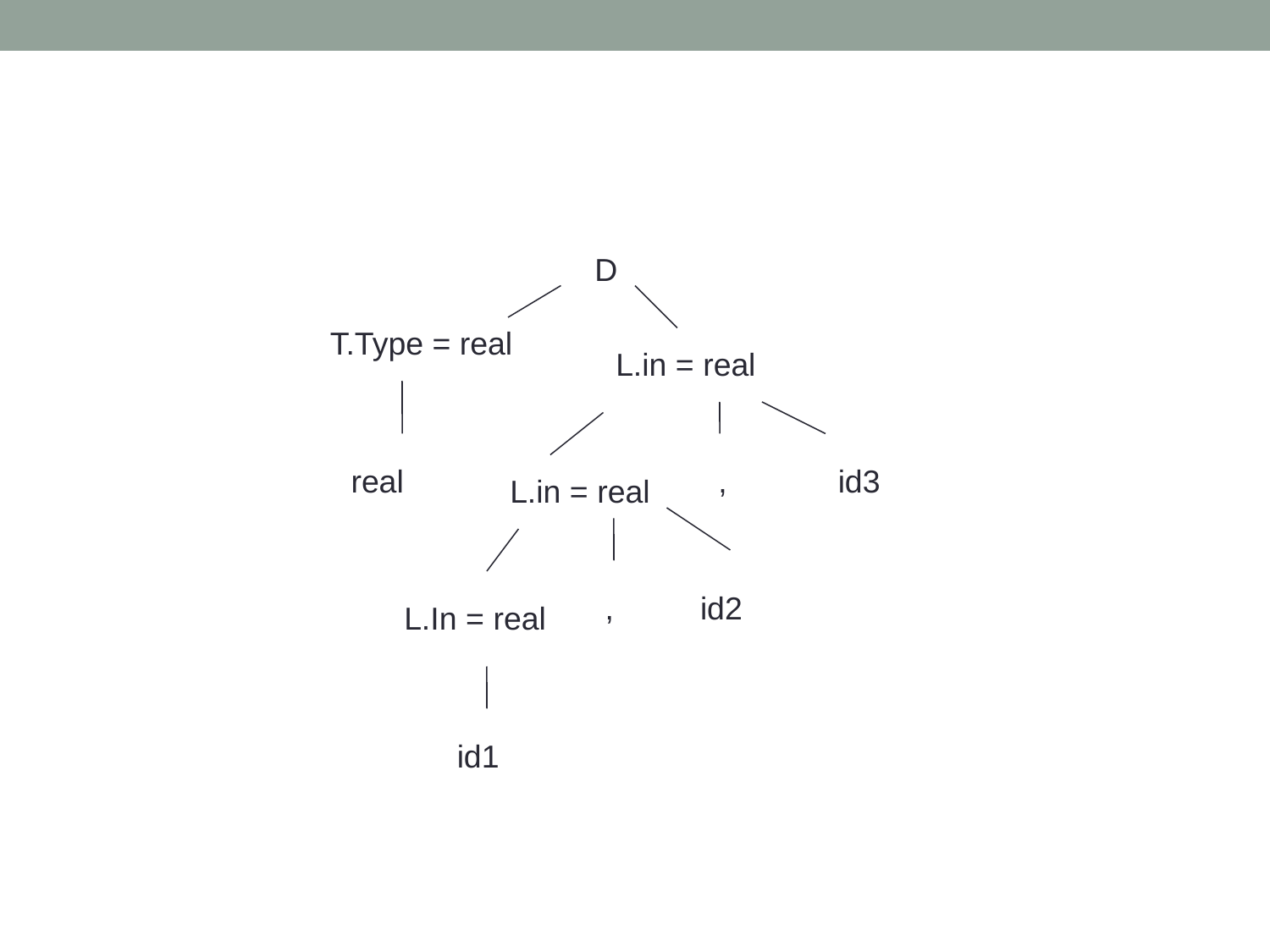

# Annotated Parse Tree for real, id1, id2, id3
D

T.Type = real
L.in = real

real
,
id3
L.in = real

,
id2
L.In = real

id1